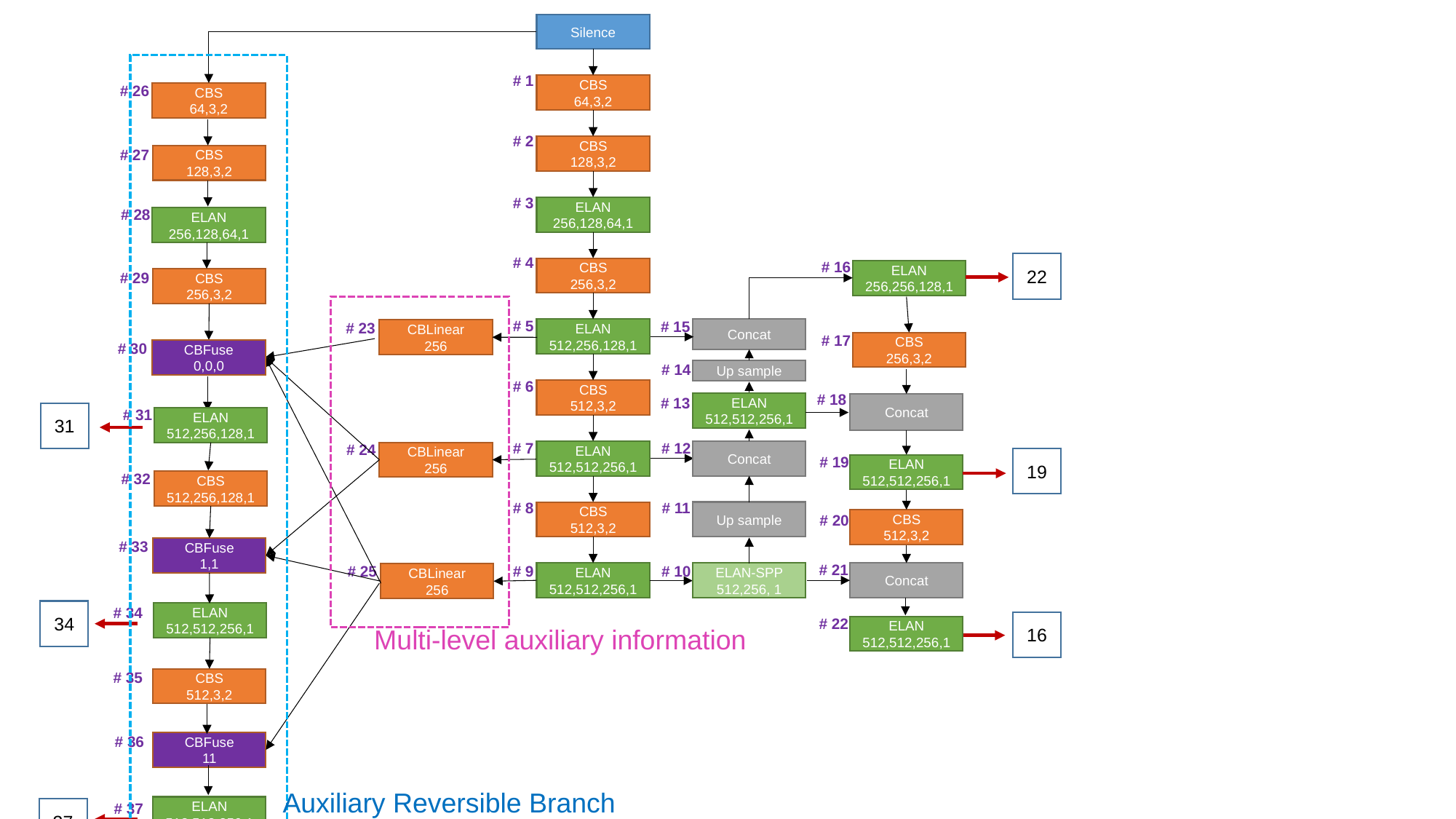

Silence

# 1
CBS
64,3,2
# 26
CBS
64,3,2
# 2
CBS
128,3,2
# 27
CBS
128,3,2
# 3
ELAN
256,128,64,1
# 28
ELAN
256,128,64,1
# 4
# 16
22
CBS
256,3,2
ELAN
256,256,128,1
# 29
CBS
256,3,2

# 5
# 15
# 23
ELAN
512,256,128,1
Concat
CBLinear
256
# 17
CBS
256,3,2
# 30
CBFuse
0,0,0
# 14
Up sample
# 6
CBS
512,3,2
# 18
# 13
ELAN
512,512,256,1
Concat
# 31
31
ELAN
512,256,128,1
# 7
# 12
# 24
ELAN
512,512,256,1
Concat
CBLinear
256
# 19
19
ELAN
512,512,256,1
# 32
CBS
512,256,128,1
# 8
# 11
Up sample
CBS
512,3,2
# 20
CBS
512,3,2
# 33
CBFuse
1,1
# 21
# 25
# 9
# 10
Concat
ELAN-SPP
512,256, 1
ELAN
512,512,256,1
CBLinear
256
# 34
34
ELAN
512,512,256,1
# 22
16
ELAN
512,512,256,1
Multi-level auxiliary information
# 35
CBS
512,3,2
# 36
CBFuse
11
Auxiliary Reversible Branch
# 37
ELAN
512,512,256,1
37